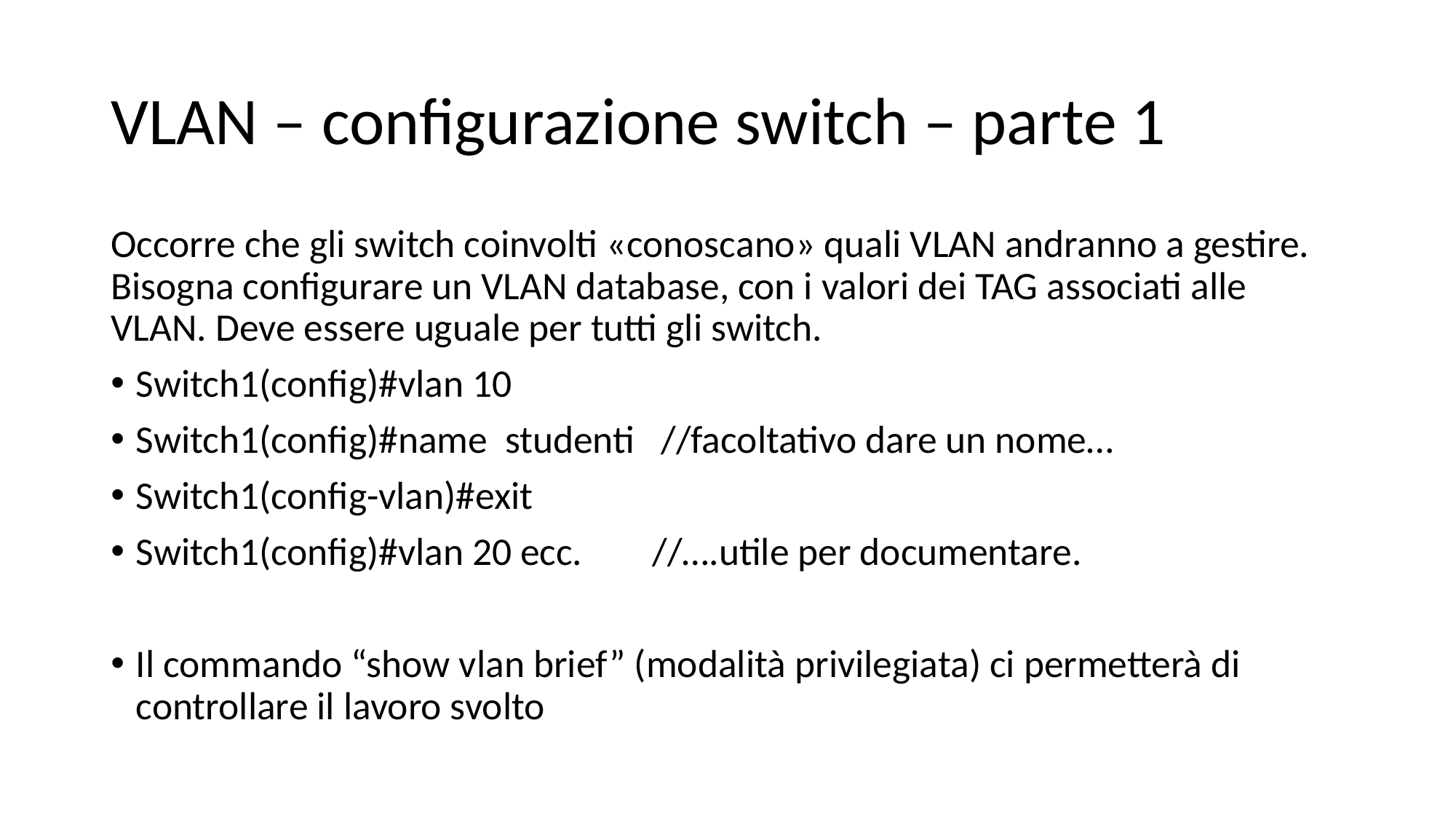

# VLAN – configurazione switch – parte 1
Occorre che gli switch coinvolti «conoscano» quali VLAN andranno a gestire. Bisogna configurare un VLAN database, con i valori dei TAG associati alle VLAN. Deve essere uguale per tutti gli switch.
Switch1(config)#vlan 10
Switch1(config)#name  studenti   //facoltativo dare un nome…
Switch1(config-vlan)#exit
Switch1(config)#vlan 20 ecc.        //….utile per documentare.

Il commando “show vlan brief” (modalità privilegiata) ci permetterà di controllare il lavoro svolto